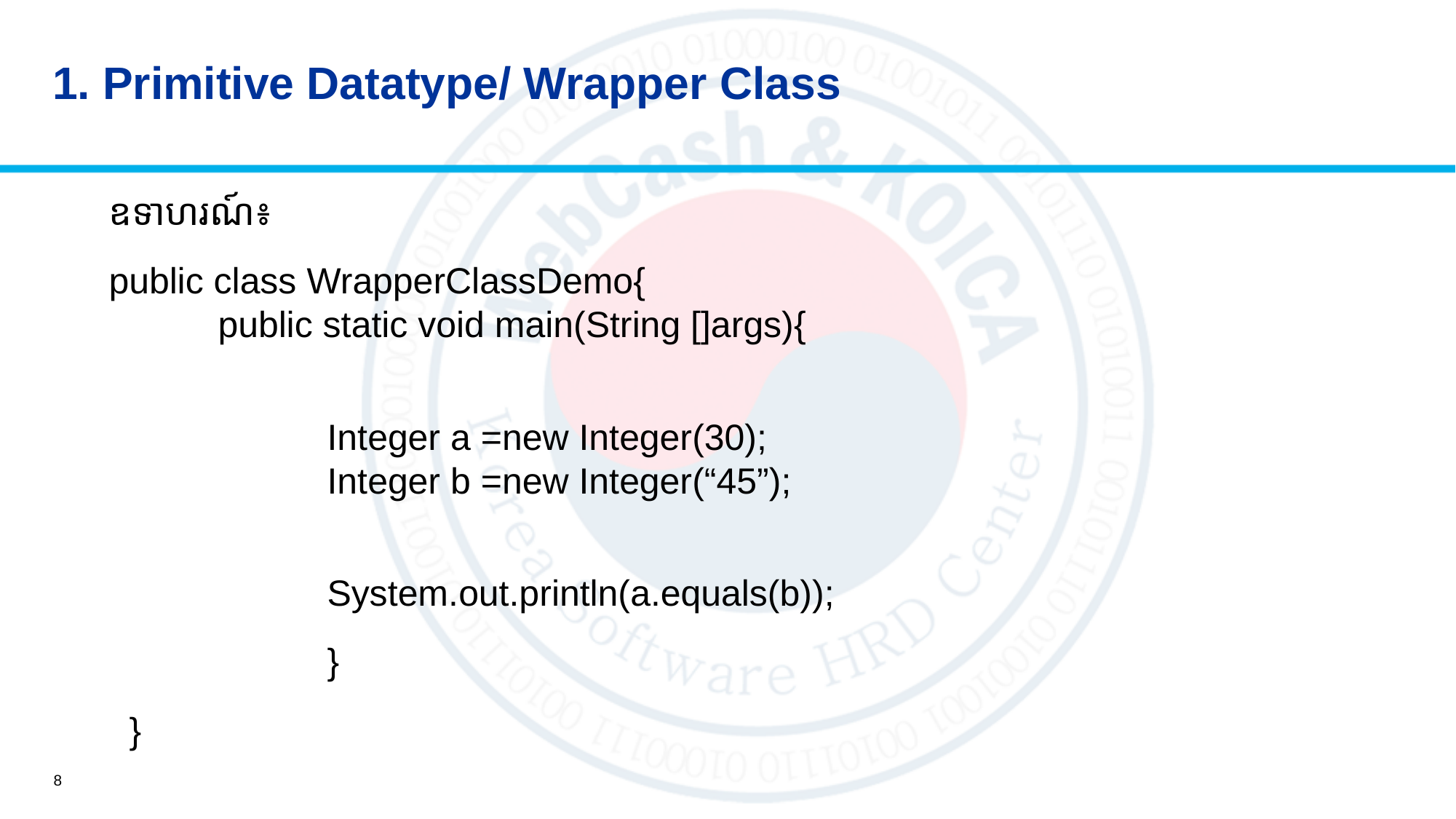

# 1. Primitive Datatype/ Wrapper Class
ឧទាហរណ៍៖​​
public class WrapperClassDemo{
	public static void main(String []args){
		Integer a =new Integer(30);
		Integer b =new Integer(“45”);
		System.out.println(a.equals(b));
​​​​​​​​​​​​​​​​​​​​​​​​		}
  }
8